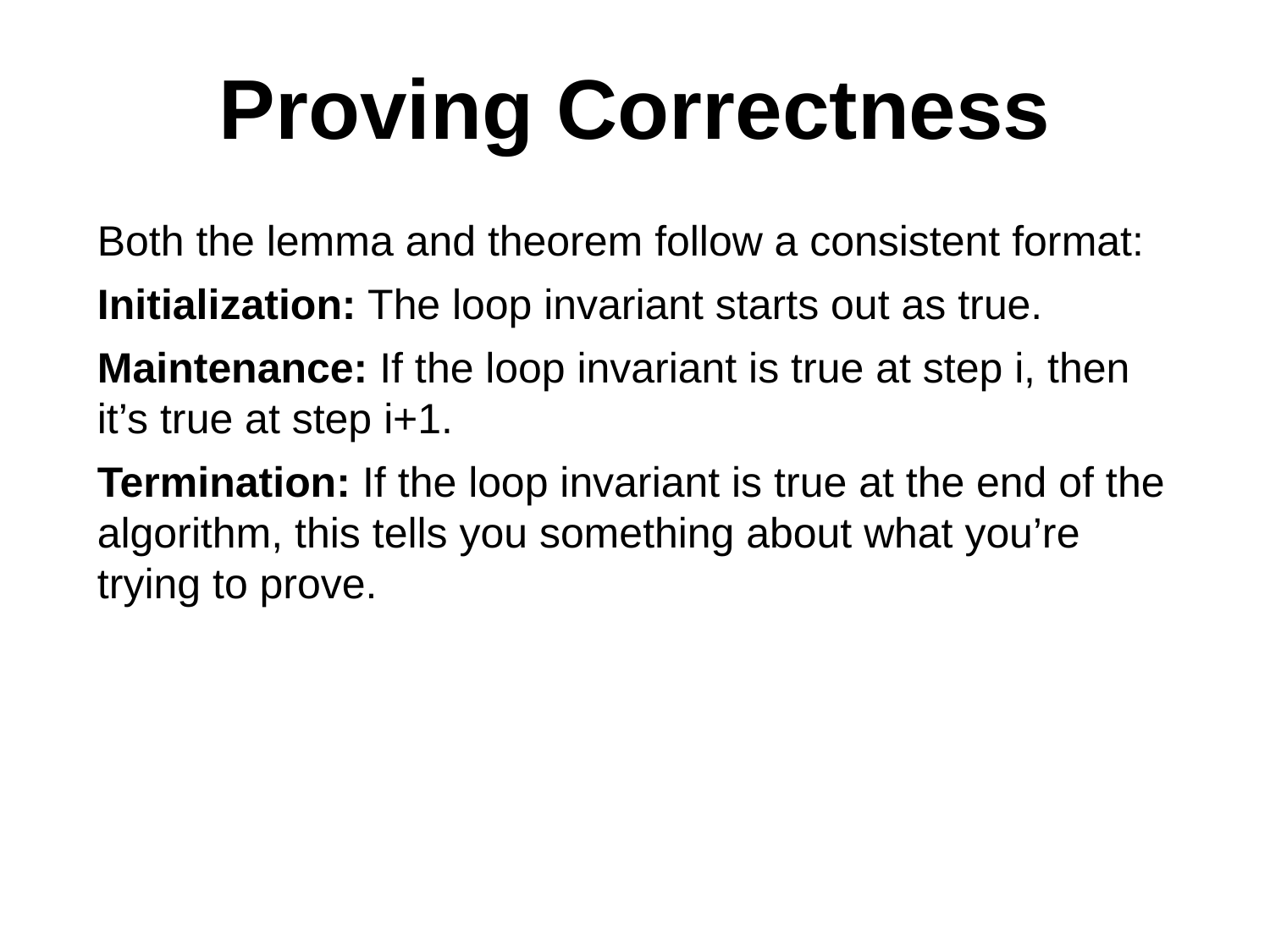

Proving Correctness
Both the lemma and theorem follow a consistent format:
Initialization: The loop invariant starts out as true.

Maintenance: If the loop invariant is true at step i, then it’s true at step i+1.

Termination: If the loop invariant is true at the end of the algorithm, this tells you something about what you’re trying to prove.